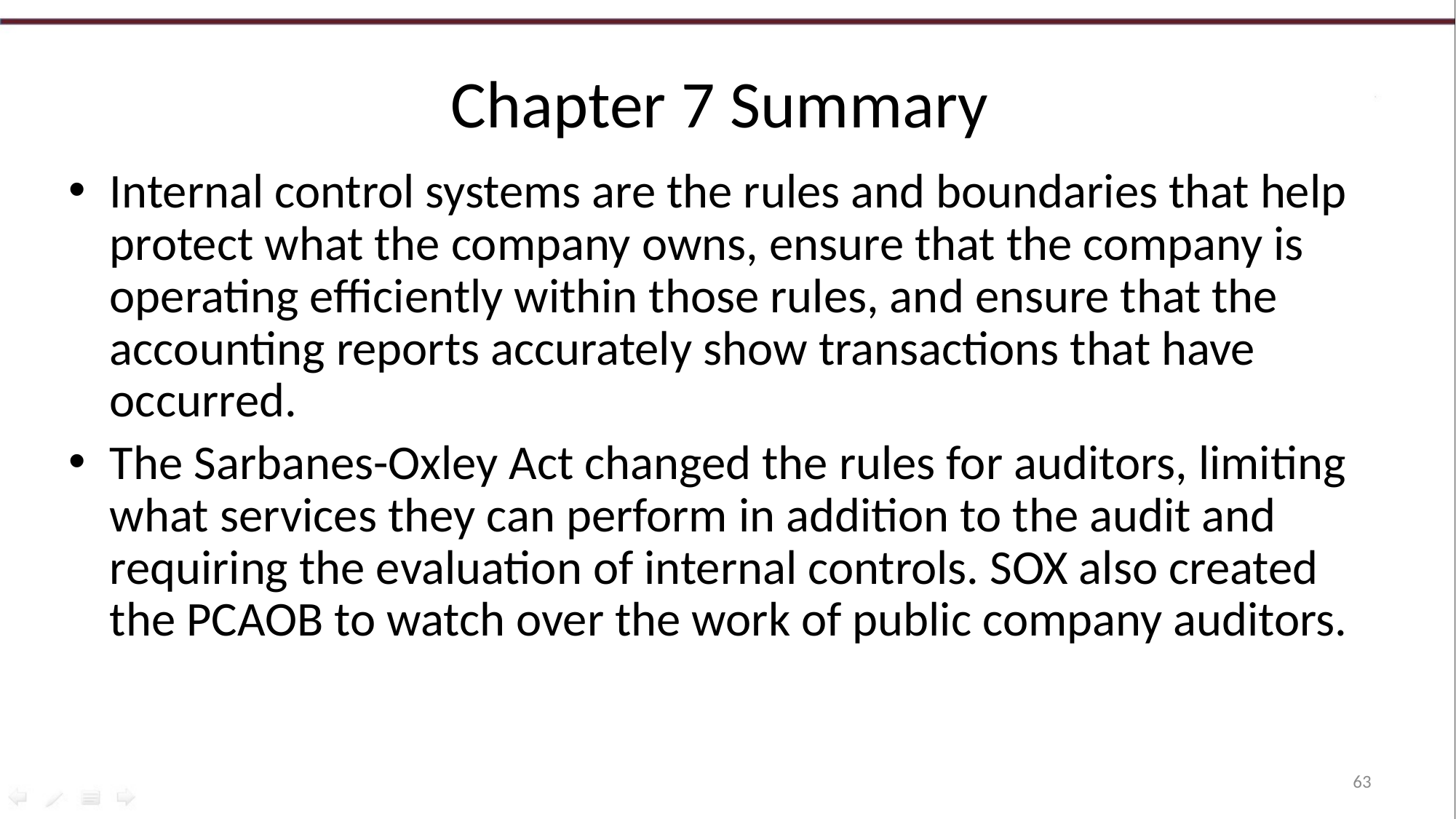

# Chapter 7 Summary
Internal control systems are the rules and boundaries that help protect what the company owns, ensure that the company is operating efficiently within those rules, and ensure that the accounting reports accurately show transactions that have occurred.
The Sarbanes-Oxley Act changed the rules for auditors, limiting what services they can perform in addition to the audit and requiring the evaluation of internal controls. SOX also created the PCAOB to watch over the work of public company auditors.
63